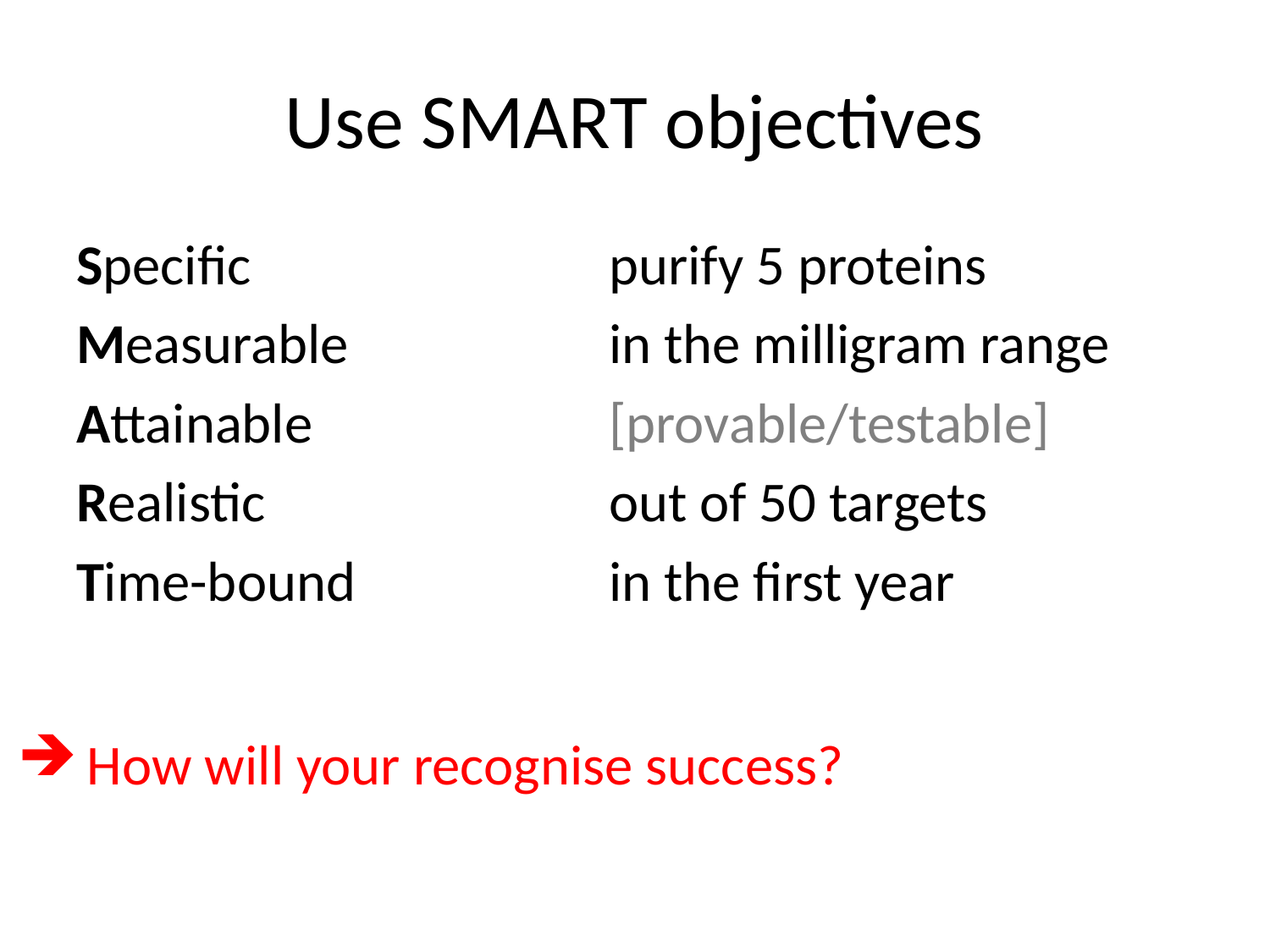

# Use SMART objectives
Specific
Measurable
Attainable
Realistic
Time-bound
purify 5 proteins
in the milligram range
[provable/testable]
out of 50 targets
in the first year
 How will your recognise success?